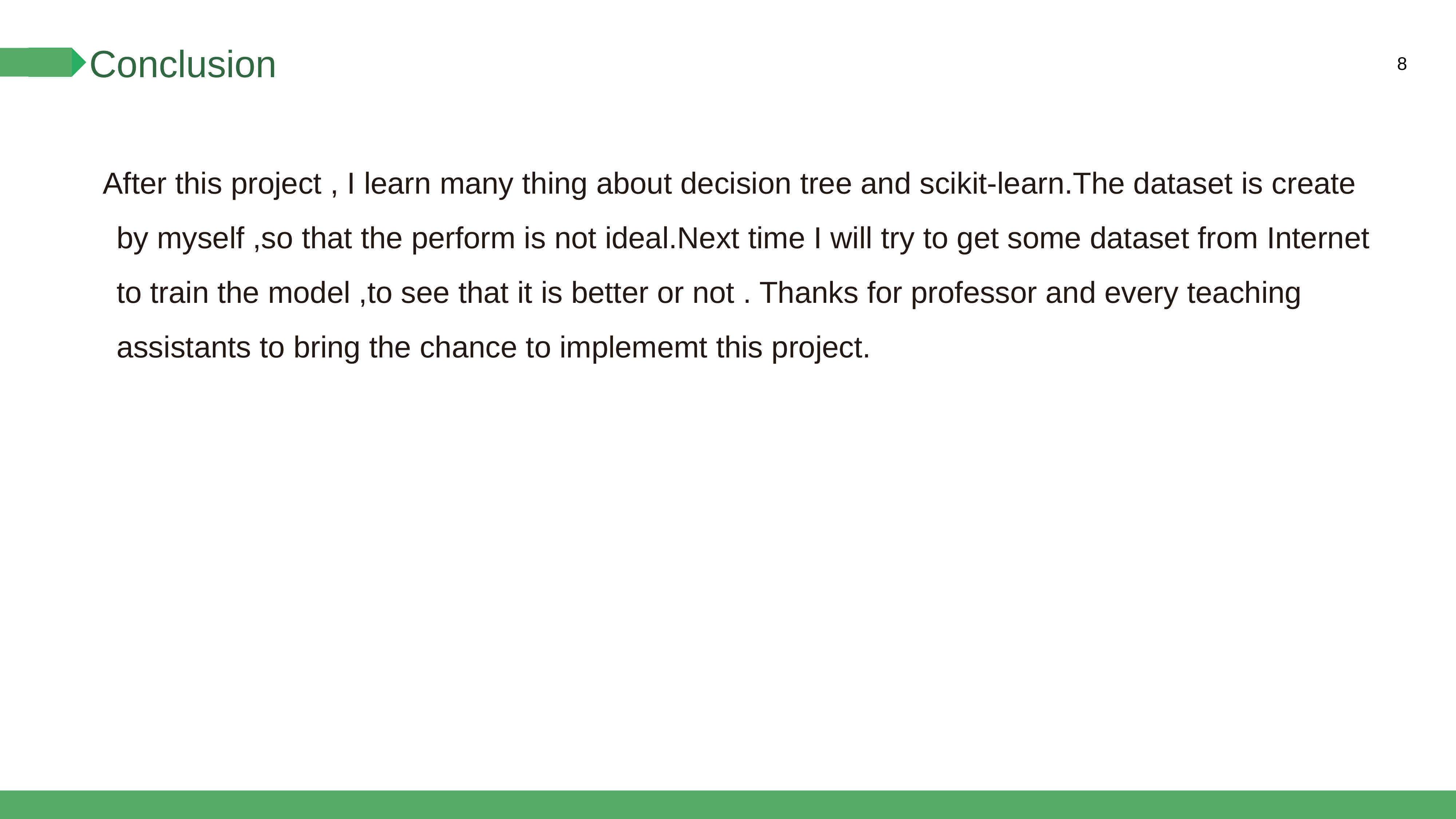

# Conclusion
8
After this project , I learn many thing about decision tree and scikit-learn.The dataset is create by myself ,so that the perform is not ideal.Next time I will try to get some dataset from Internet to train the model ,to see that it is better or not . Thanks for professor and every teaching assistants to bring the chance to implememt this project.